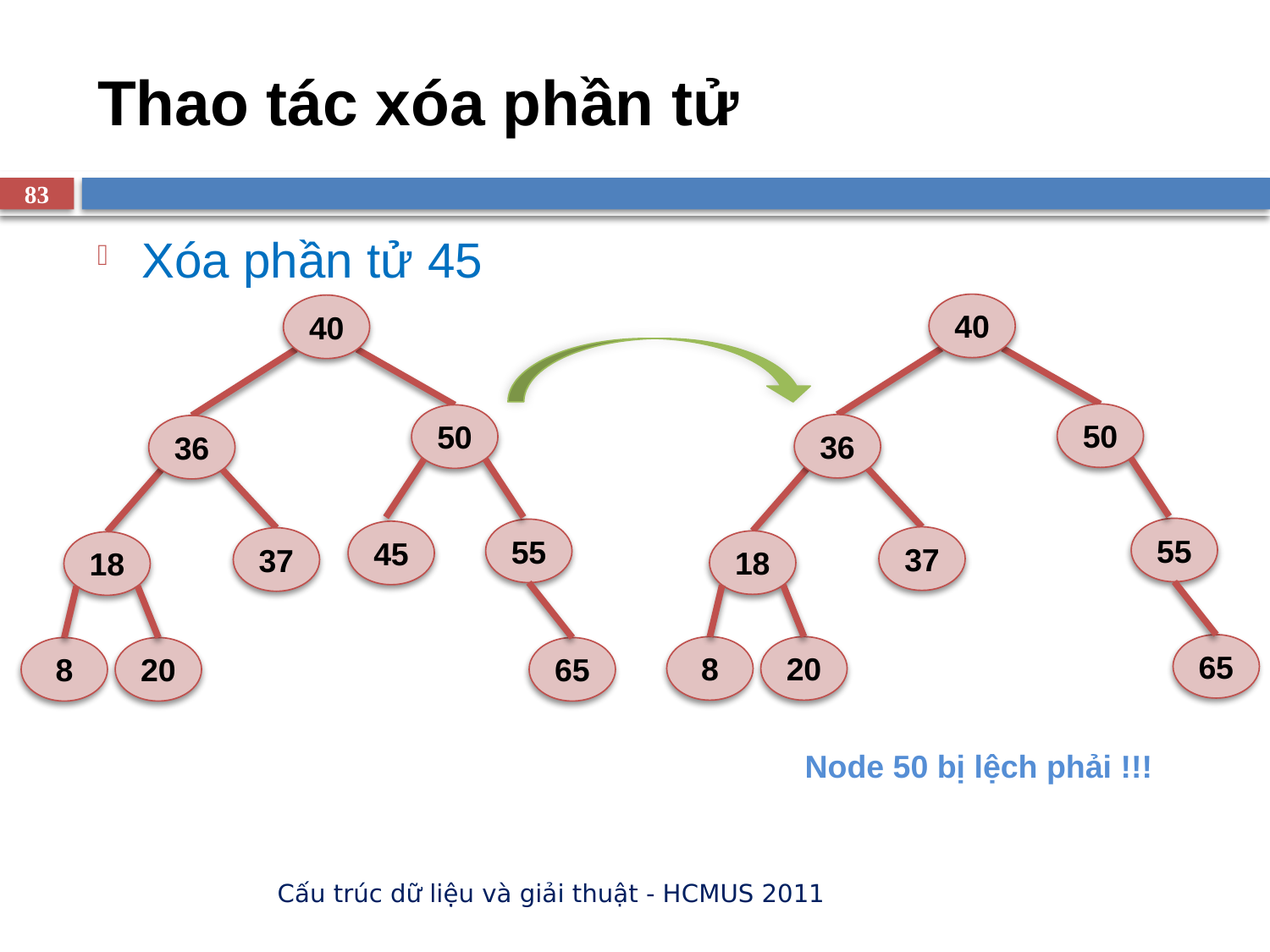

# Thao tác xóa phần tử
83
Xóa phần tử 45
40
40

50
50
36
36
55
55
45
37
37
18
18
65
8
20
8
20
65
Node 50 bị lệch phải !!!
Cấu trúc dữ liệu và giải thuật - HCMUS 2011